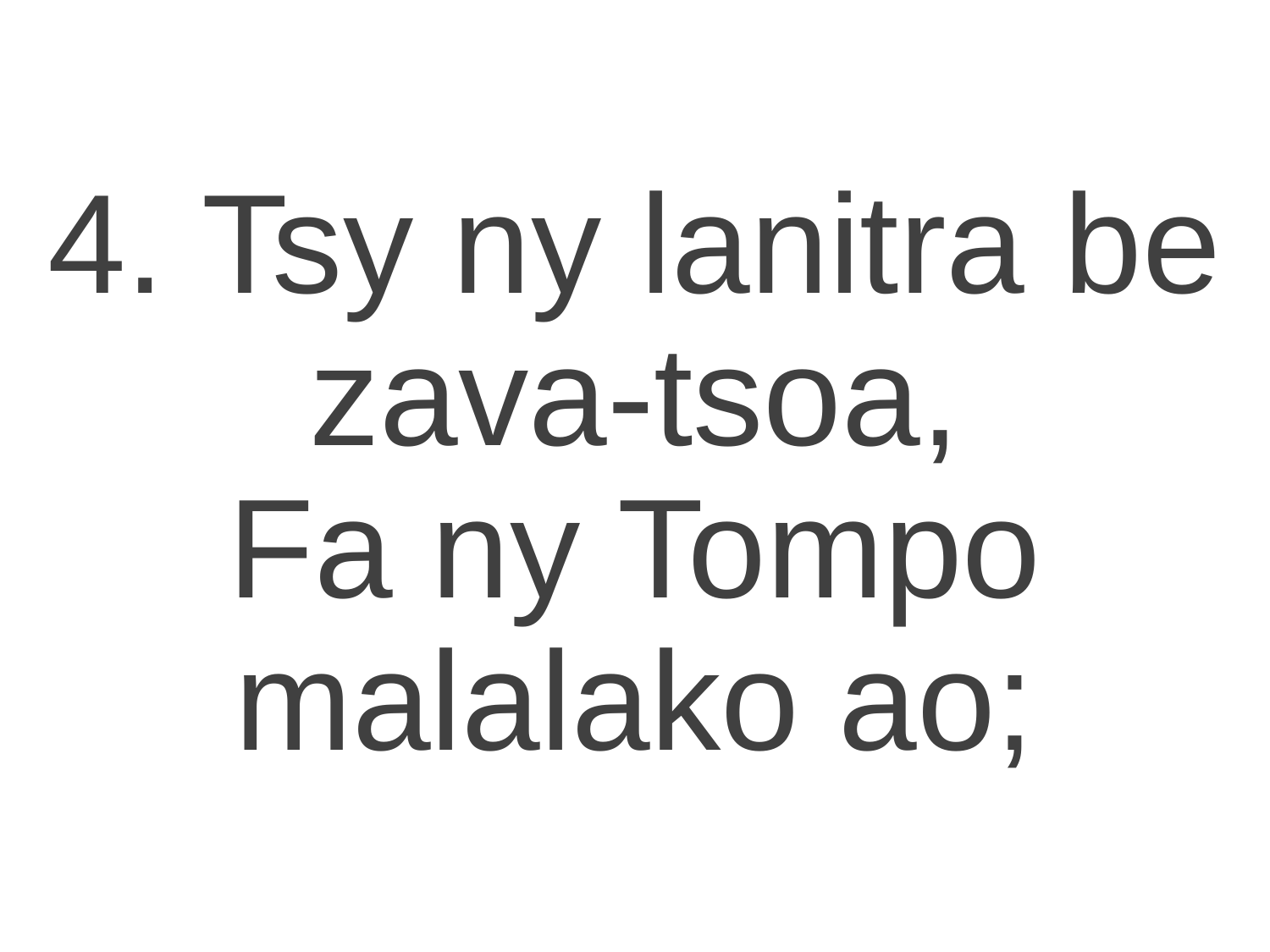

4. Tsy ny lanitra be zava-tsoa,
Fa ny Tompo malalako ao;